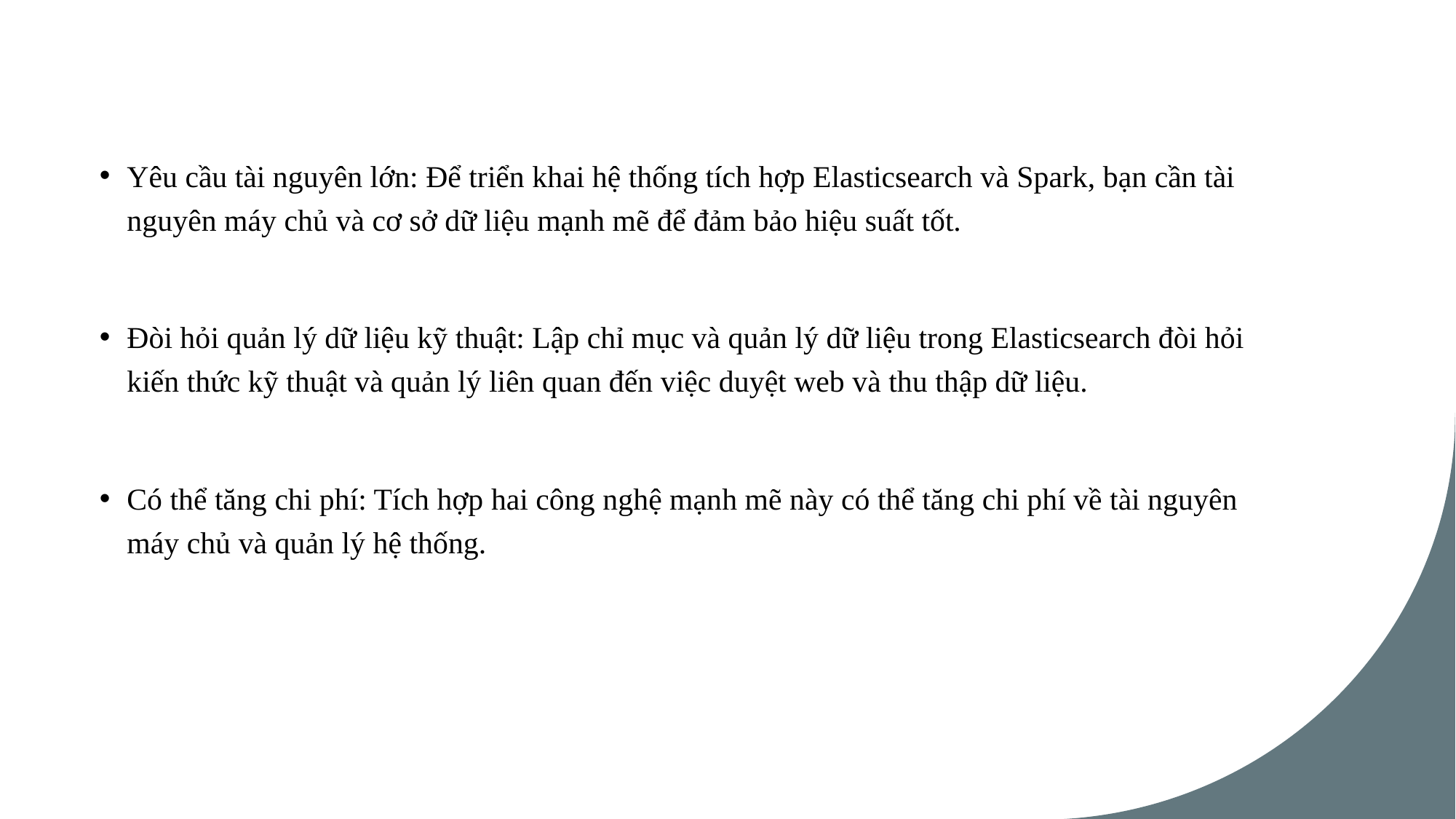

Yêu cầu tài nguyên lớn: Để triển khai hệ thống tích hợp Elasticsearch và Spark, bạn cần tài nguyên máy chủ và cơ sở dữ liệu mạnh mẽ để đảm bảo hiệu suất tốt.

Đòi hỏi quản lý dữ liệu kỹ thuật: Lập chỉ mục và quản lý dữ liệu trong Elasticsearch đòi hỏi kiến thức kỹ thuật và quản lý liên quan đến việc duyệt web và thu thập dữ liệu.

Có thể tăng chi phí: Tích hợp hai công nghệ mạnh mẽ này có thể tăng chi phí về tài nguyên máy chủ và quản lý hệ thống.